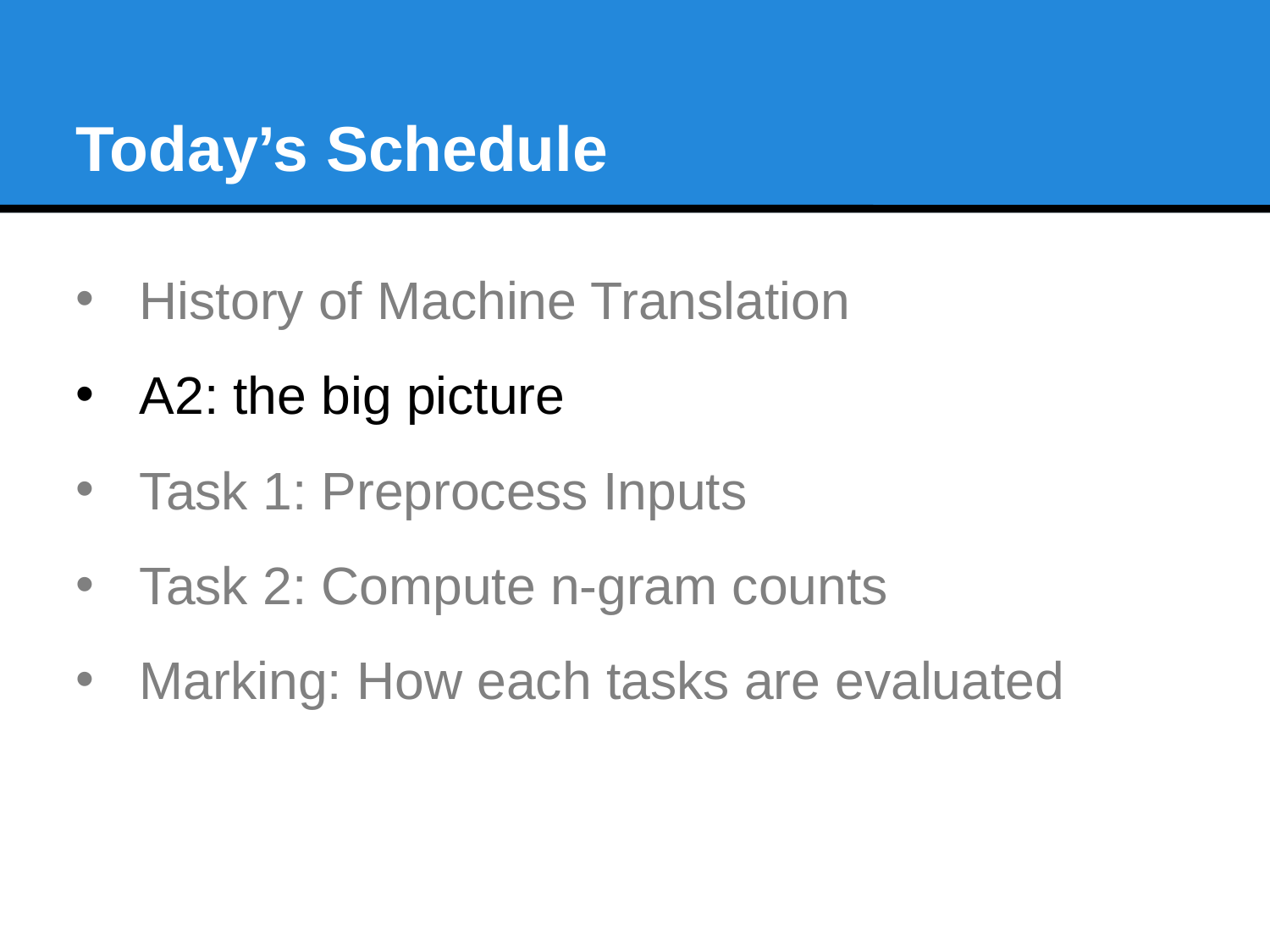

Today’s Schedule
History of Machine Translation
A2: the big picture
Task 1: Preprocess Inputs
Task 2: Compute n-gram counts
Marking: How each tasks are evaluated